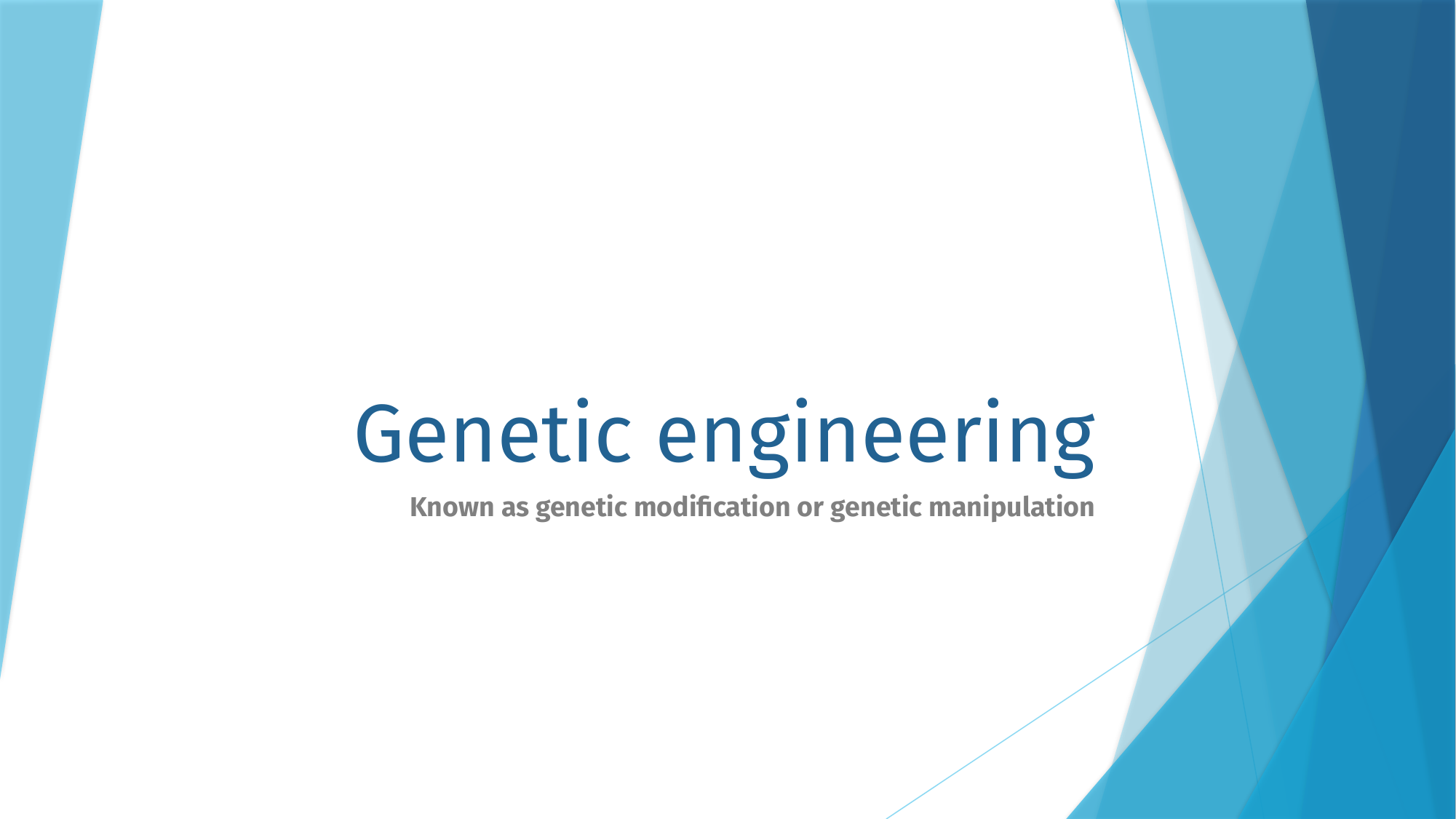

# Genetic engineering
Known as genetic modification or genetic manipulation